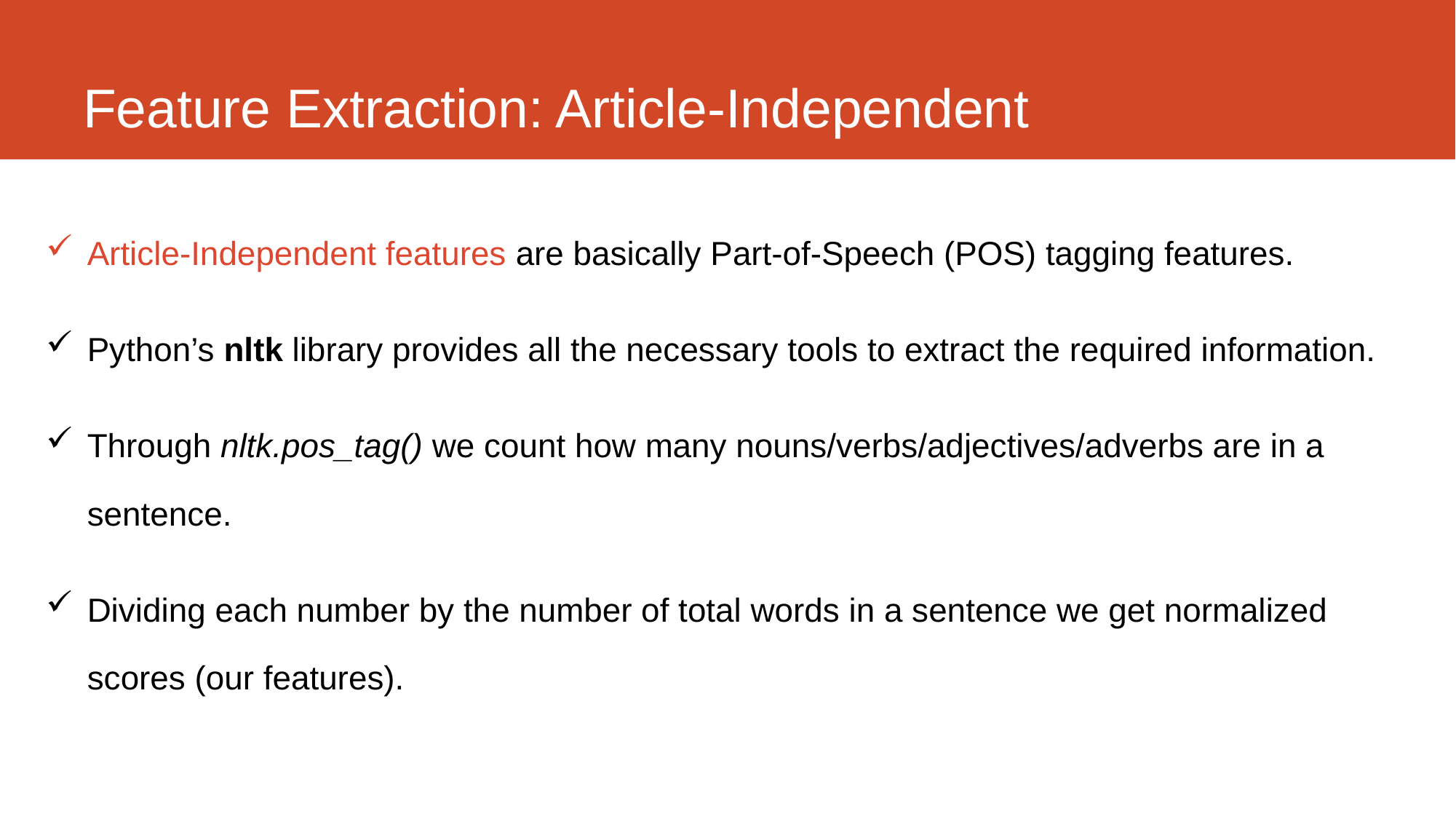

# Feature Extraction: Article-Independent
Article-Independent features are basically Part-of-Speech (POS) tagging features.
Python’s nltk library provides all the necessary tools to extract the required information.
Through nltk.pos_tag() we count how many nouns/verbs/adjectives/adverbs are in a sentence.
Dividing each number by the number of total words in a sentence we get normalized scores (our features).